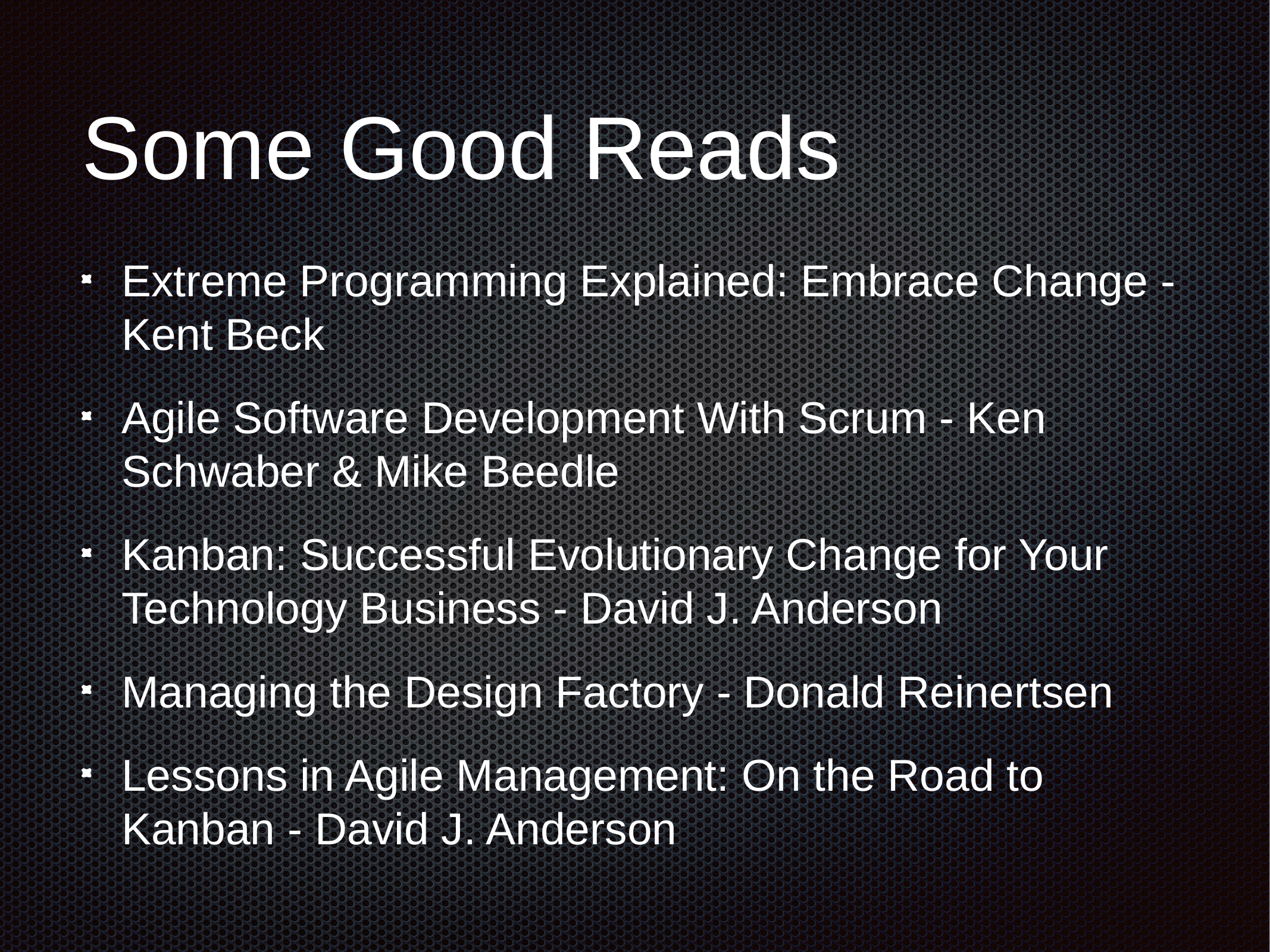

# Some Good Reads
Extreme Programming Explained: Embrace Change - Kent Beck
Agile Software Development With Scrum - Ken Schwaber & Mike Beedle
Kanban: Successful Evolutionary Change for Your Technology Business - David J. Anderson
Managing the Design Factory - Donald Reinertsen
Lessons in Agile Management: On the Road to Kanban - David J. Anderson